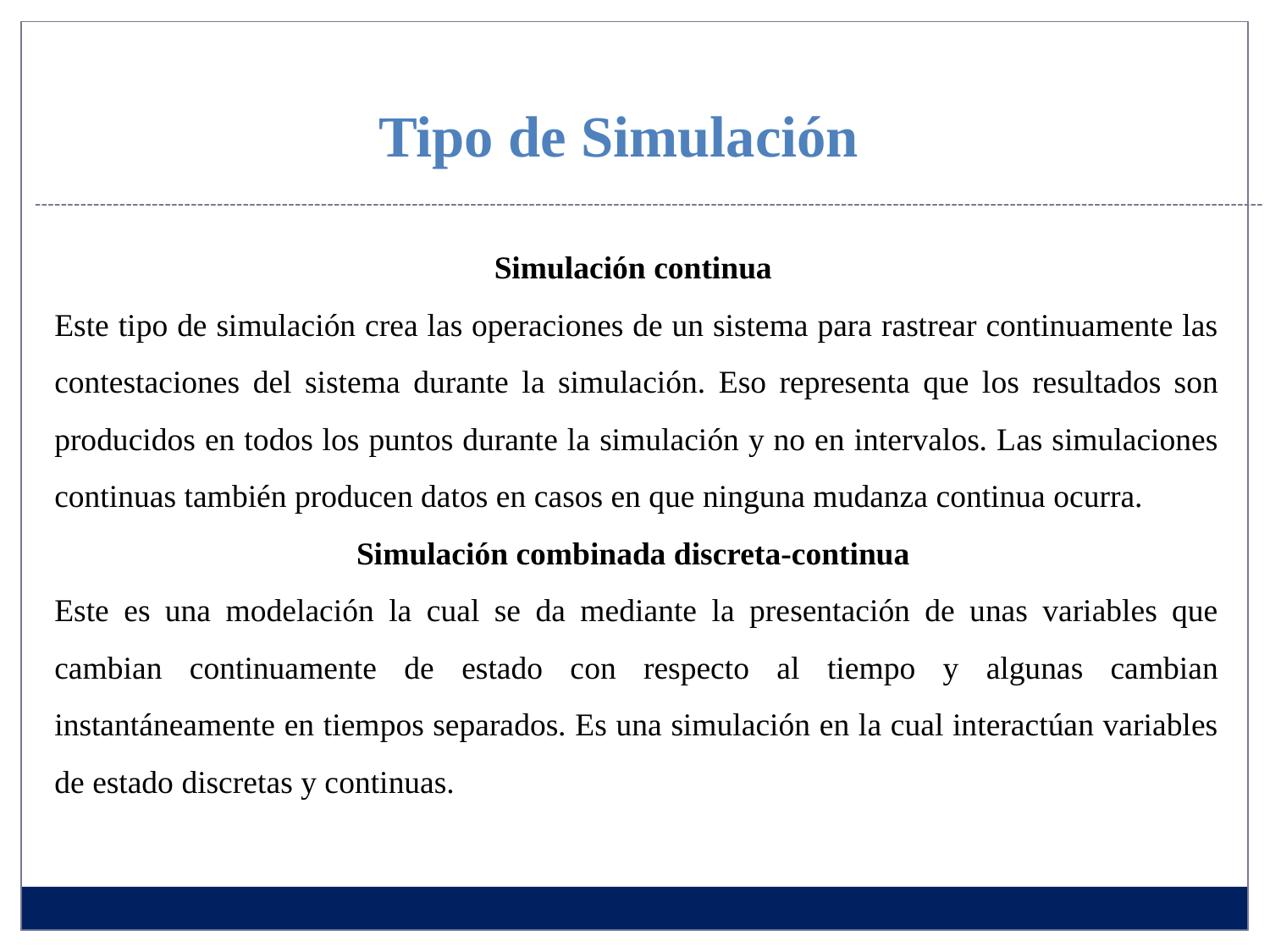

Tipo de Simulación

Simulación continua
Este tipo de simulación crea las operaciones de un sistema para rastrear continuamente las contestaciones del sistema durante la simulación. Eso representa que los resultados son producidos en todos los puntos durante la simulación y no en intervalos. Las simulaciones continuas también producen datos en casos en que ninguna mudanza continua ocurra.
Simulación combinada discreta-continua
Este es una modelación la cual se da mediante la presentación de unas variables que cambian continuamente de estado con respecto al tiempo y algunas cambian instantáneamente en tiempos separados. Es una simulación en la cual interactúan variables de estado discretas y continuas.